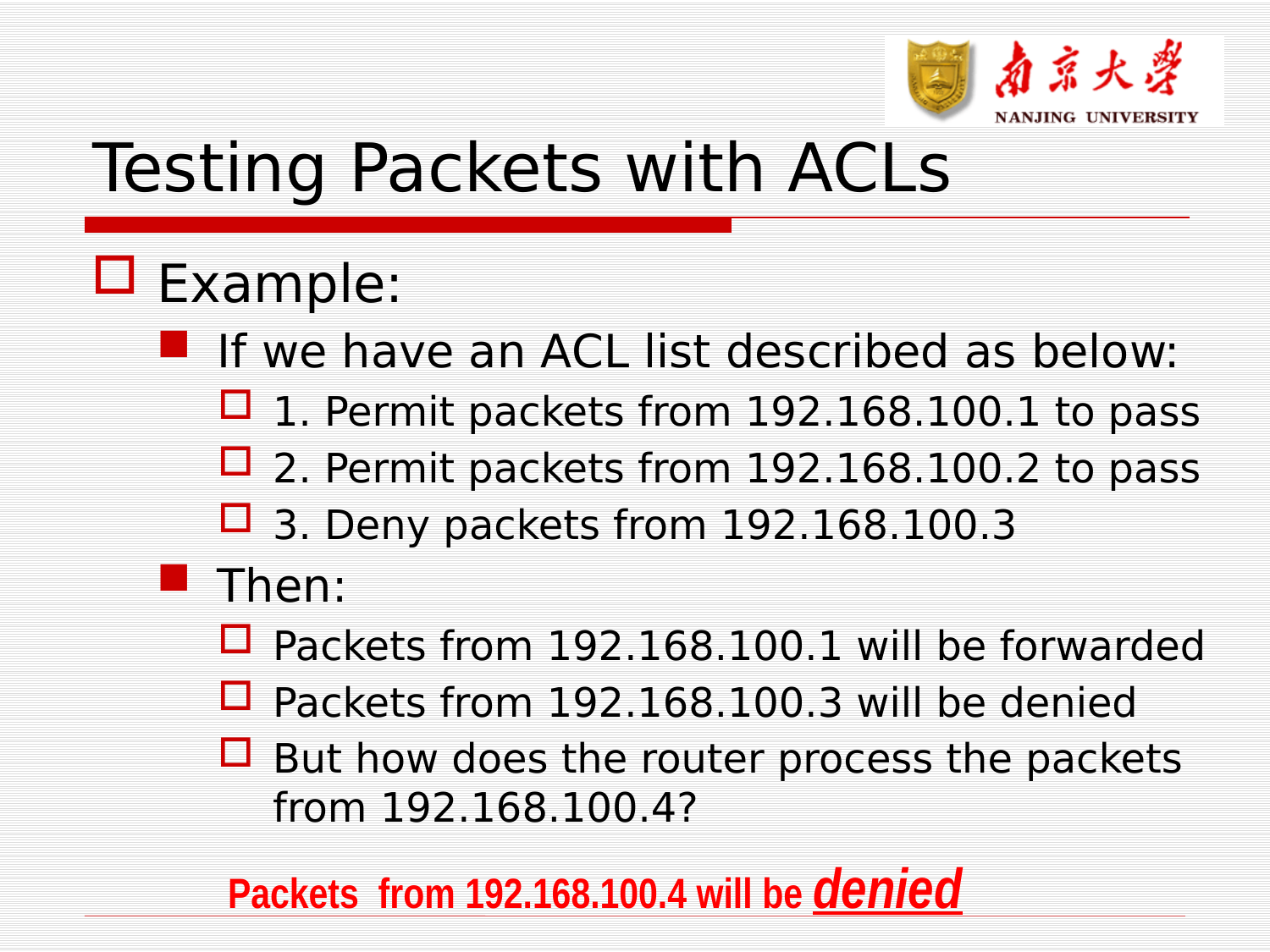

# Testing Packets with ACLs
Example:
If we have an ACL list described as below:
1. Permit packets from 192.168.100.1 to pass
2. Permit packets from 192.168.100.2 to pass
3. Deny packets from 192.168.100.3
Then:
Packets from 192.168.100.1 will be forwarded
Packets from 192.168.100.3 will be denied
But how does the router process the packets from 192.168.100.4?

Packets  from 192.168.100.4 will be denied